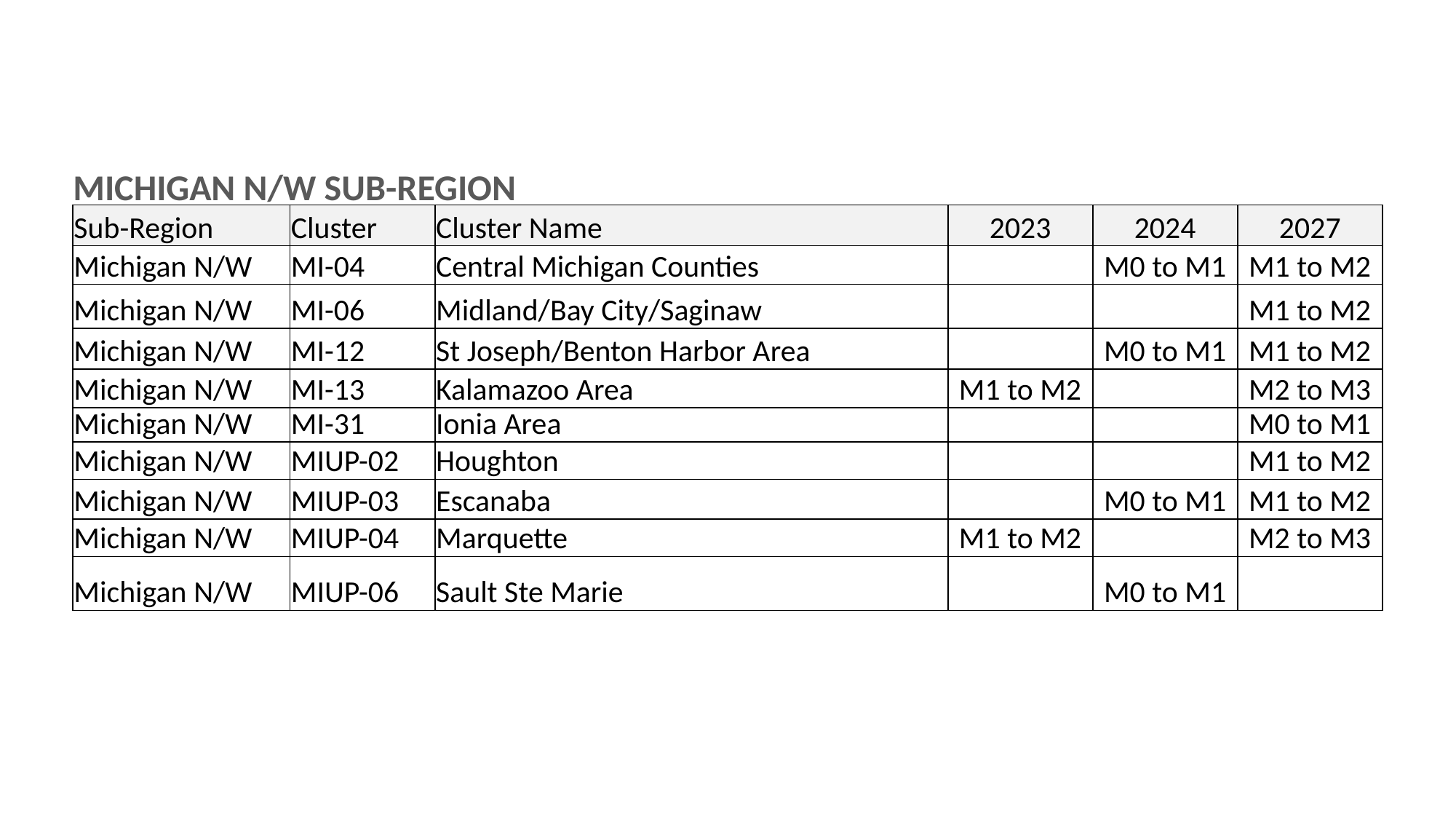

MICHIGAN N/W SUB-REGION

| Sub-Region | Cluster | Cluster Name | 2023 | 2024 | 2027 |
| --- | --- | --- | --- | --- | --- |
| Michigan N/W | MI-04 | Central Michigan Counties |  | M0 to M1 | M1 to M2 |
| Michigan N/W | MI-06 | Midland/Bay City/Saginaw |  |  | M1 to M2 |
| Michigan N/W | MI-12 | St Joseph/Benton Harbor Area |  | M0 to M1 | M1 to M2 |
| Michigan N/W | MI-13 | Kalamazoo Area | M1 to M2 |  | M2 to M3 |
| Michigan N/W | MI-31 | Ionia Area |  |  | M0 to M1 |
| Michigan N/W | MIUP-02 | Houghton |  |  | M1 to M2 |
| Michigan N/W | MIUP-03 | Escanaba |  | M0 to M1 | M1 to M2 |
| Michigan N/W | MIUP-04 | Marquette | M1 to M2 |  | M2 to M3 |
| Michigan N/W | MIUP-06 | Sault Ste Marie |  | M0 to M1 |  |